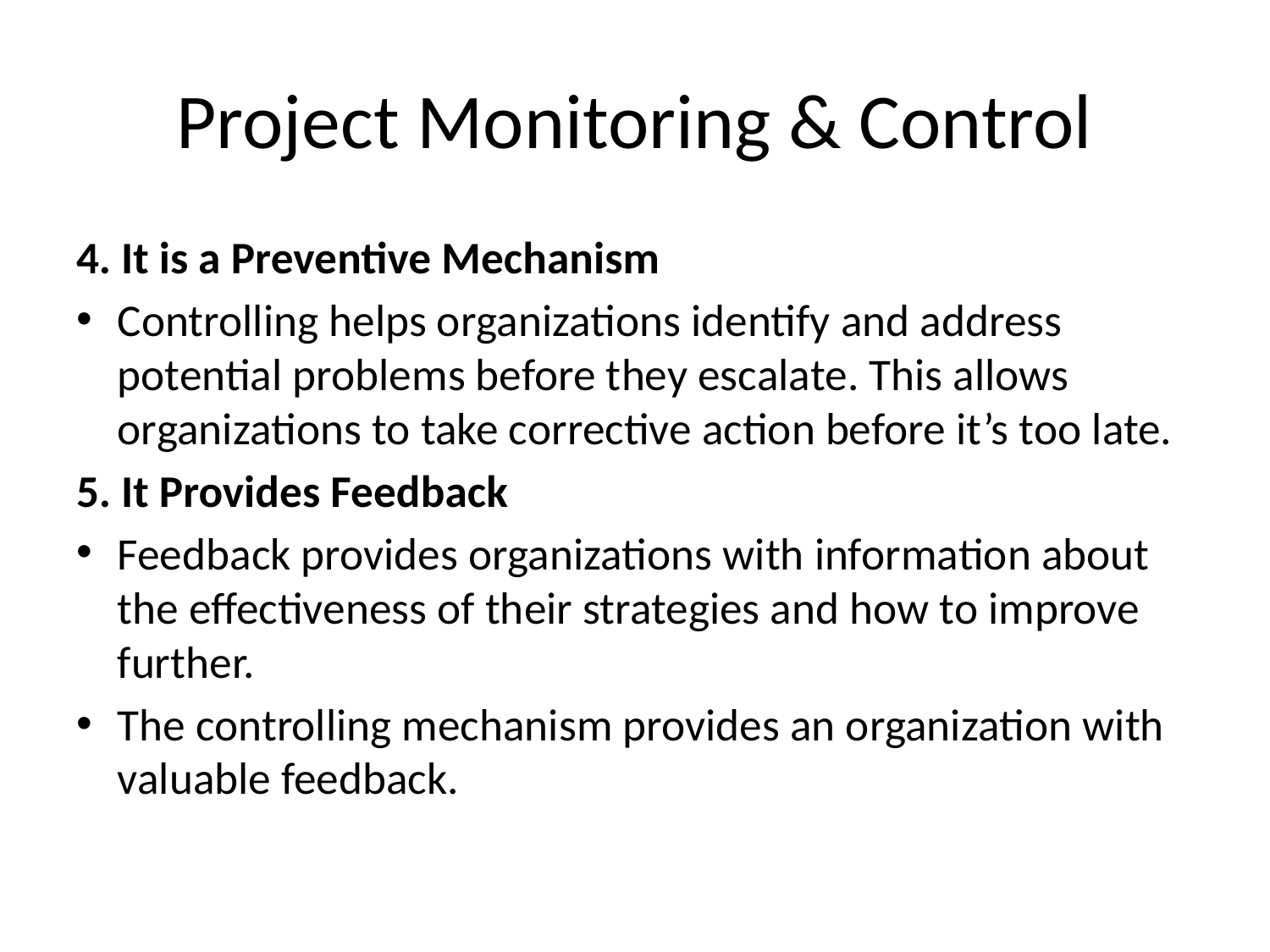

# Project Monitoring & Control
4. It is a Preventive Mechanism
Controlling helps organizations identify and address potential problems before they escalate. This allows organizations to take corrective action before it’s too late.
5. It Provides Feedback
Feedback provides organizations with information about the effectiveness of their strategies and how to improve further.
The controlling mechanism provides an organization with valuable feedback.